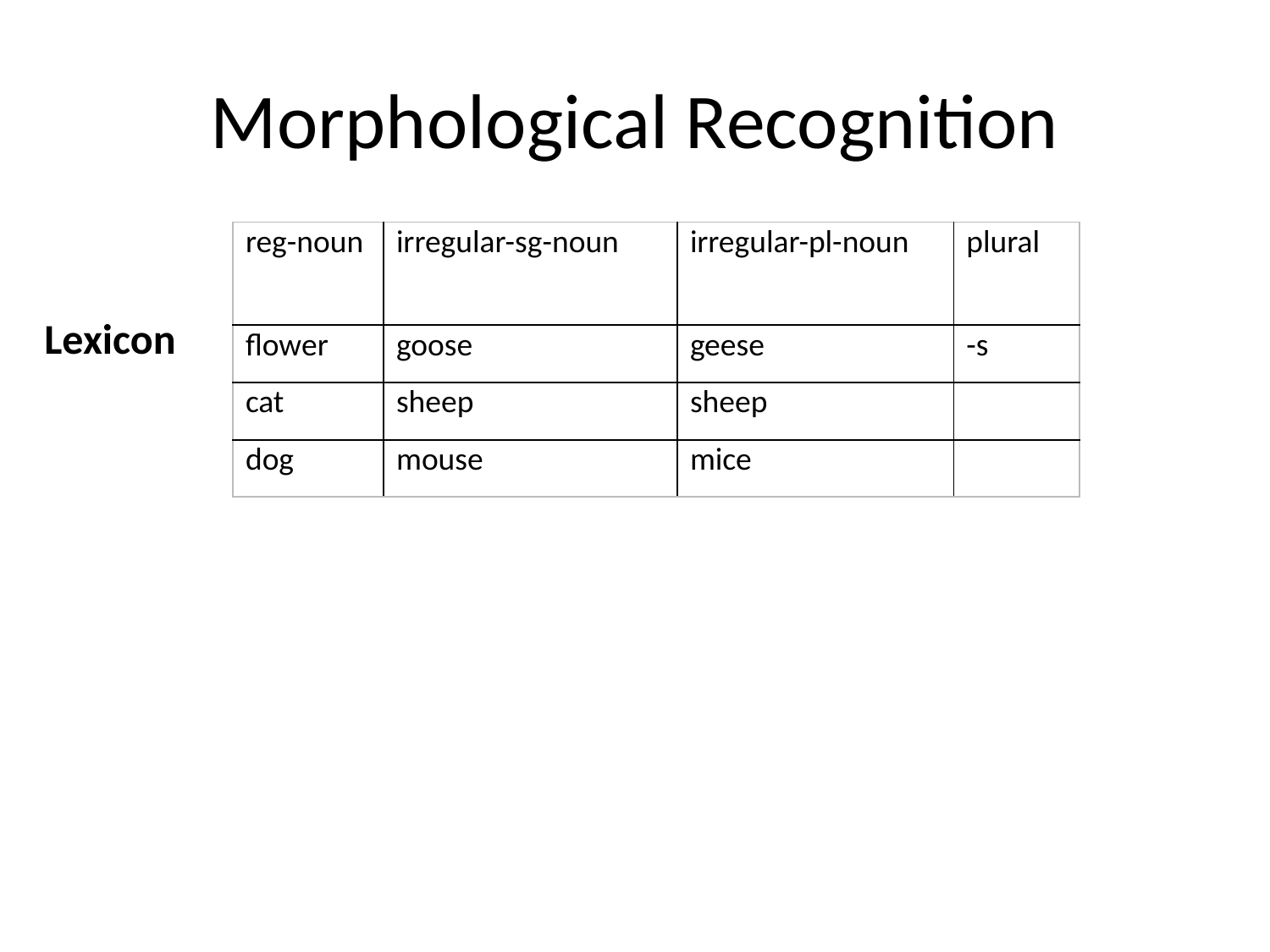

# Morphological Recognition
| reg-noun | irregular-sg-noun | irregular-pl-noun | plural |
| --- | --- | --- | --- |
| flower | goose | geese | -s |
| cat | sheep | sheep |  |
| dog | mouse | mice |  |
Lexicon